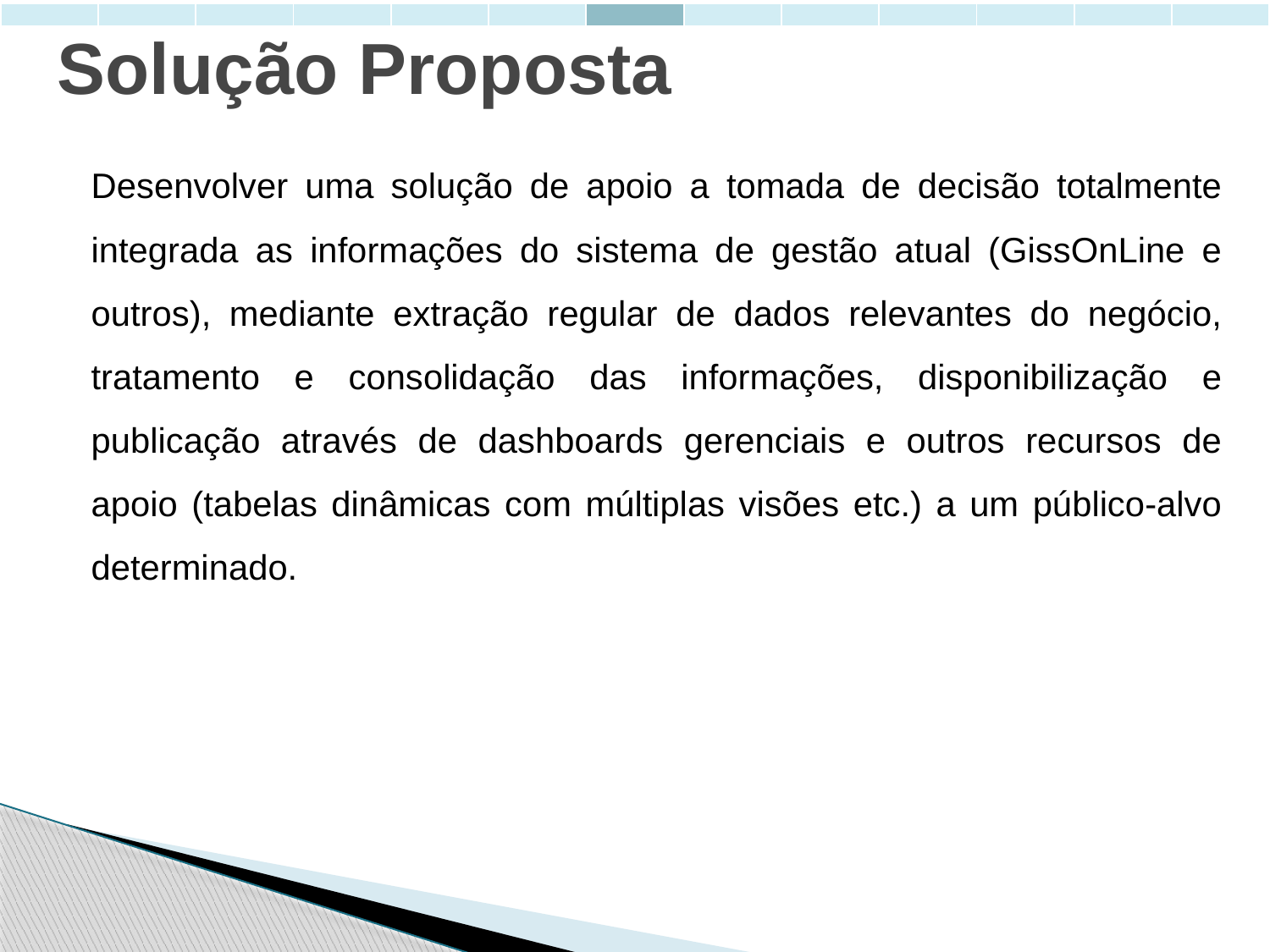

|  |  |  |  |  |  |  |  |  |  |  |  |  |
| --- | --- | --- | --- | --- | --- | --- | --- | --- | --- | --- | --- | --- |
Solução Proposta
Desenvolver uma solução de apoio a tomada de decisão totalmente integrada as informações do sistema de gestão atual (GissOnLine e outros), mediante extração regular de dados relevantes do negócio, tratamento e consolidação das informações, disponibilização e publicação através de dashboards gerenciais e outros recursos de apoio (tabelas dinâmicas com múltiplas visões etc.) a um público-alvo determinado.